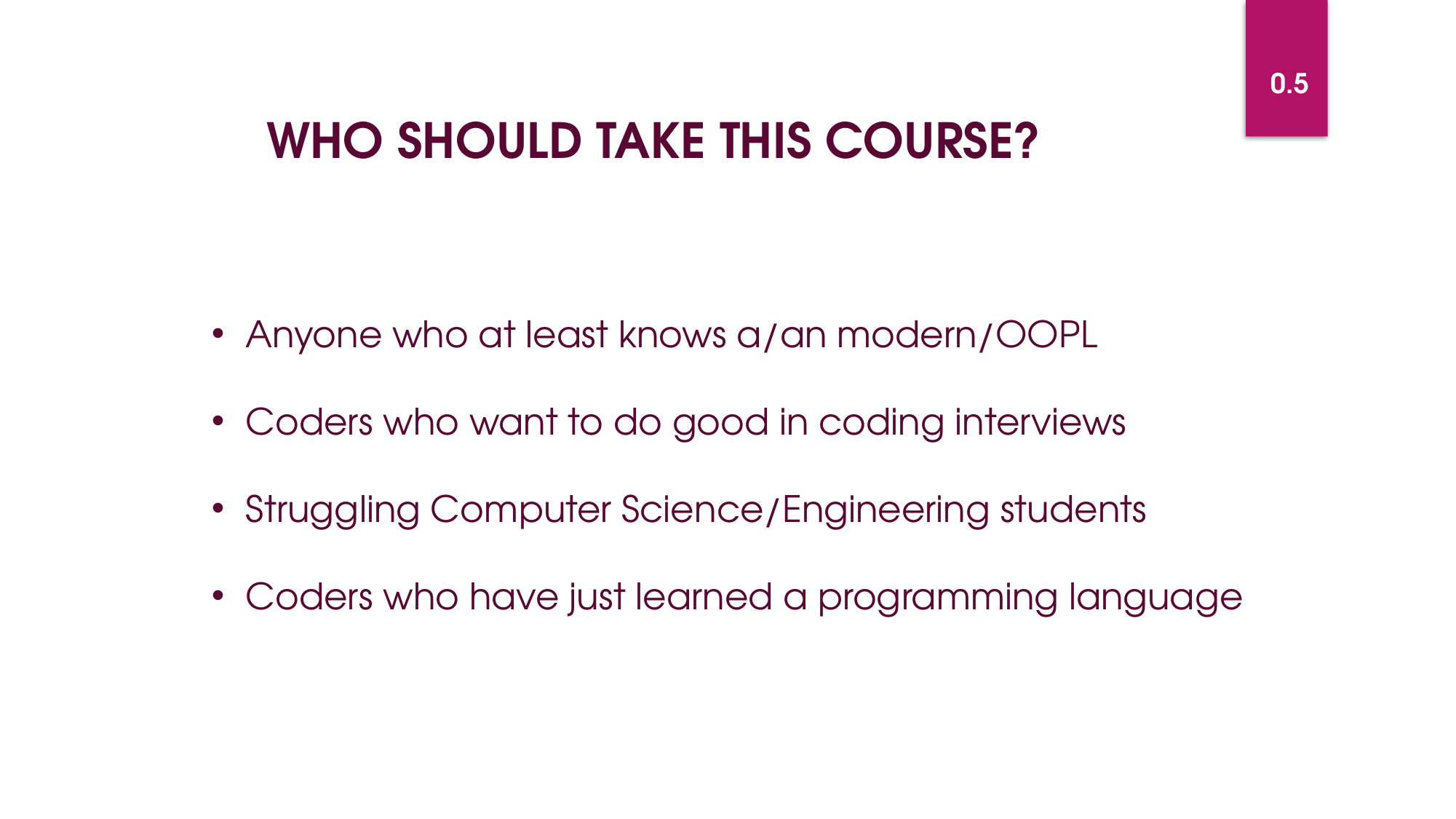

0.5
WHO SHOULD TAKE THIS COURSE?
Anyone who at least knows a/an modern/OOPL
Coders who want to do good in coding interviews
Struggling Computer Science/Engineering students
Coders who have just learned a programming language